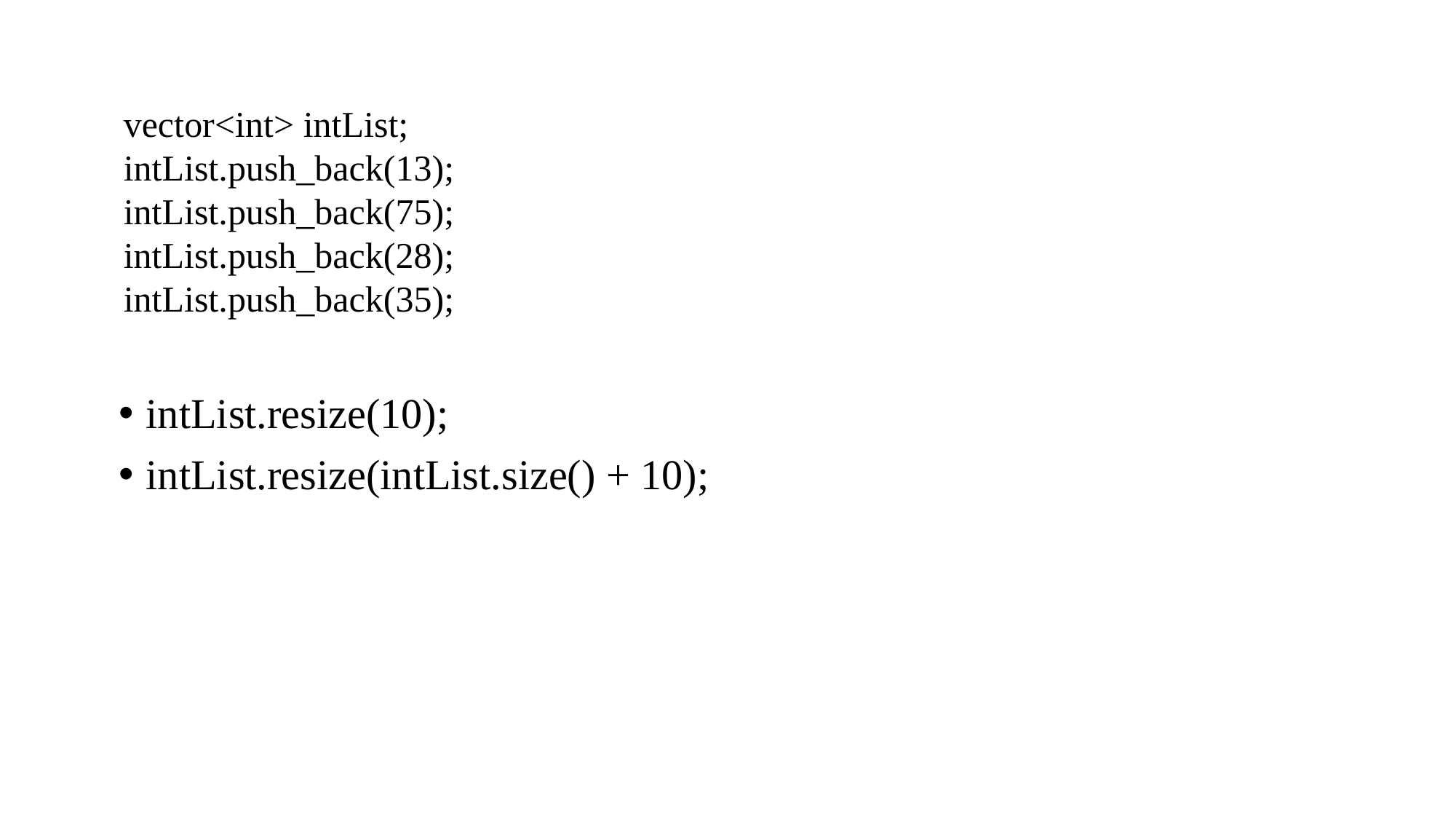

vector<int> intList;
intList.push_back(13);
intList.push_back(75);
intList.push_back(28);
intList.push_back(35);
intList.resize(10);
intList.resize(intList.size() + 10);